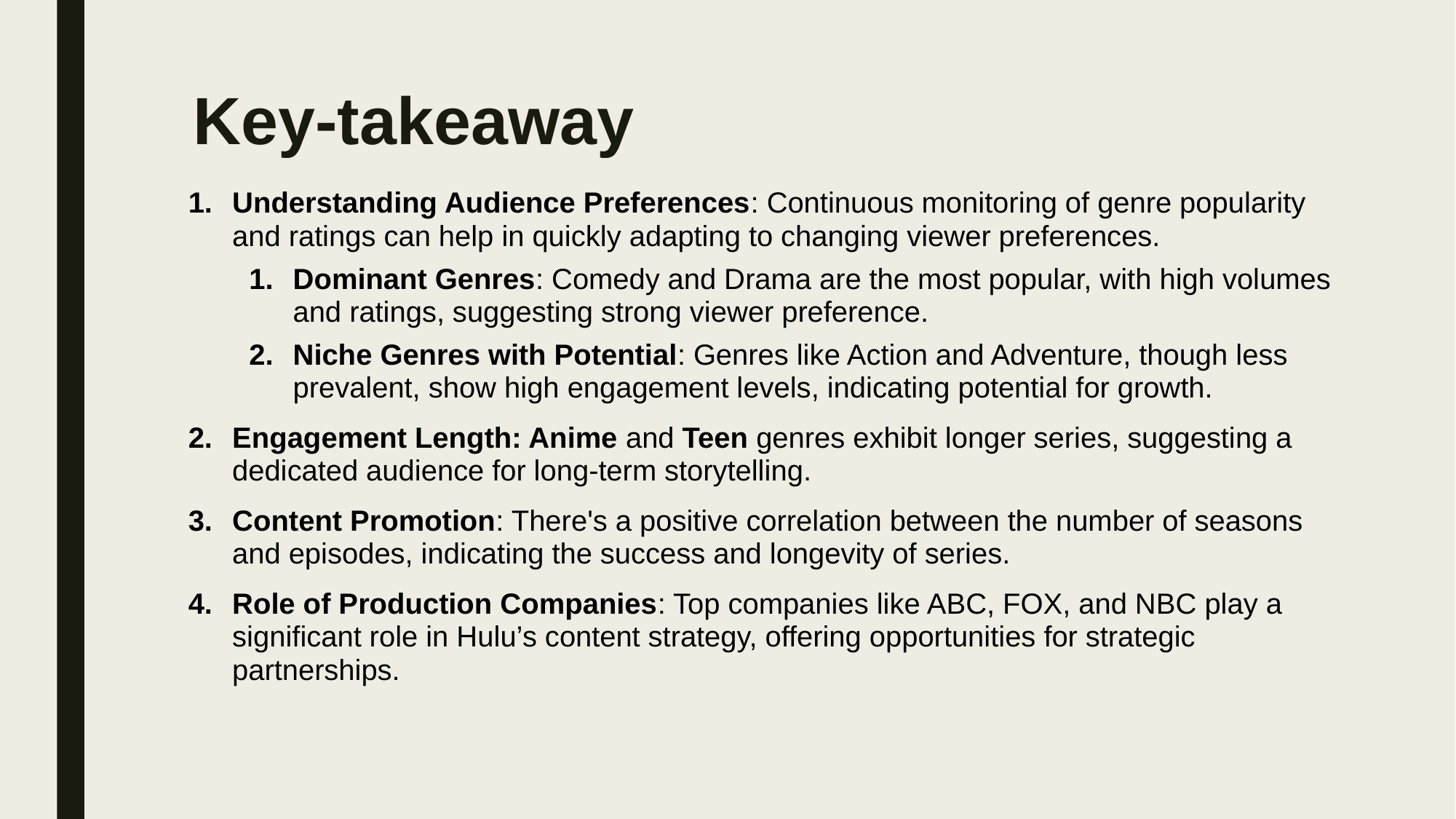

# Key-takeaway
Understanding Audience Preferences: Continuous monitoring of genre popularity and ratings can help in quickly adapting to changing viewer preferences.
Dominant Genres: Comedy and Drama are the most popular, with high volumes and ratings, suggesting strong viewer preference.
Niche Genres with Potential: Genres like Action and Adventure, though less prevalent, show high engagement levels, indicating potential for growth.
Engagement Length: Anime and Teen genres exhibit longer series, suggesting a dedicated audience for long-term storytelling.
Content Promotion: There's a positive correlation between the number of seasons and episodes, indicating the success and longevity of series.
Role of Production Companies: Top companies like ABC, FOX, and NBC play a significant role in Hulu’s content strategy, offering opportunities for strategic partnerships.